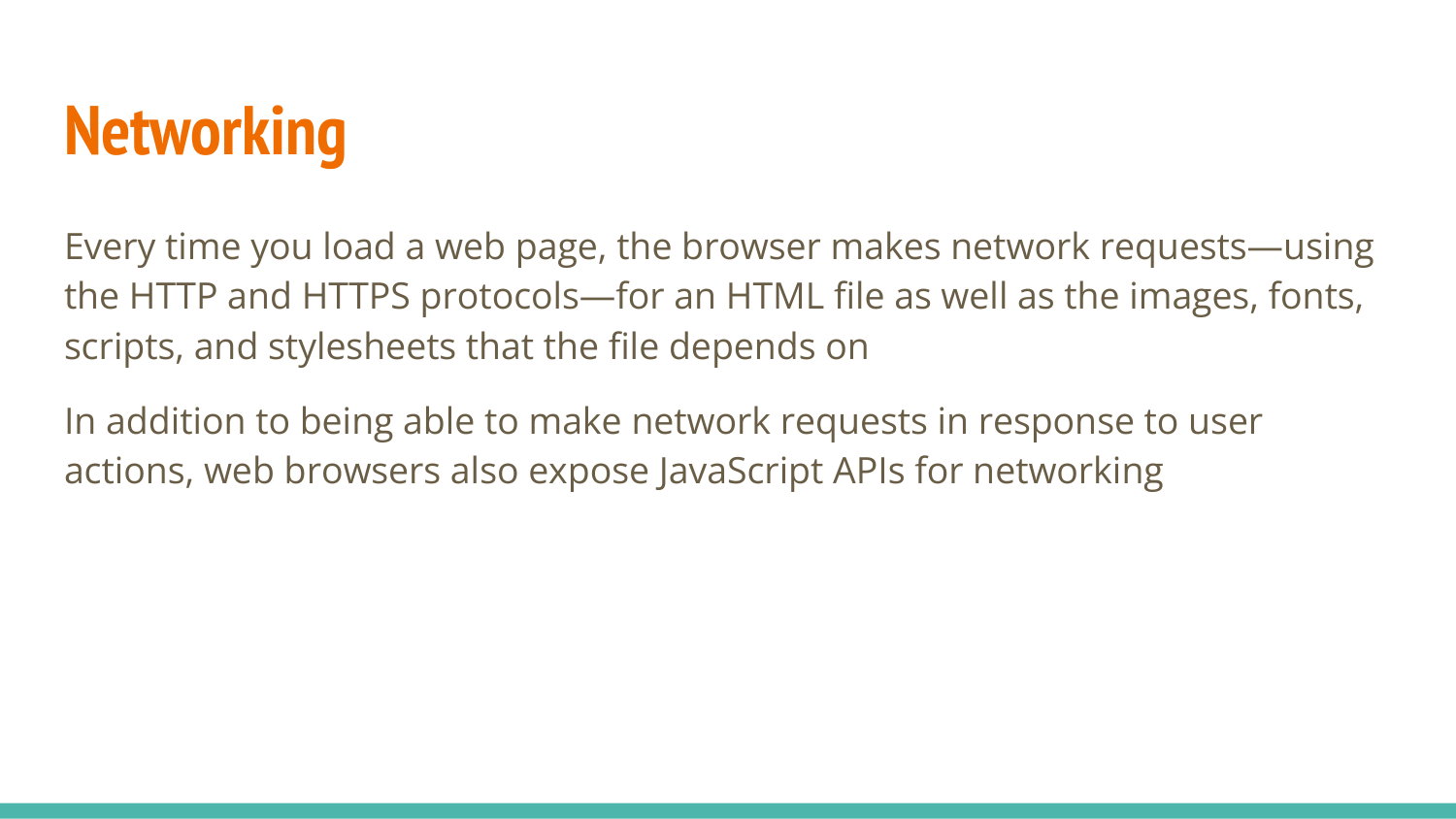

# Networking
Every time you load a web page, the browser makes network requests—using the HTTP and HTTPS protocols—for an HTML file as well as the images, fonts, scripts, and stylesheets that the file depends on
In addition to being able to make network requests in response to user actions, web browsers also expose JavaScript APIs for networking